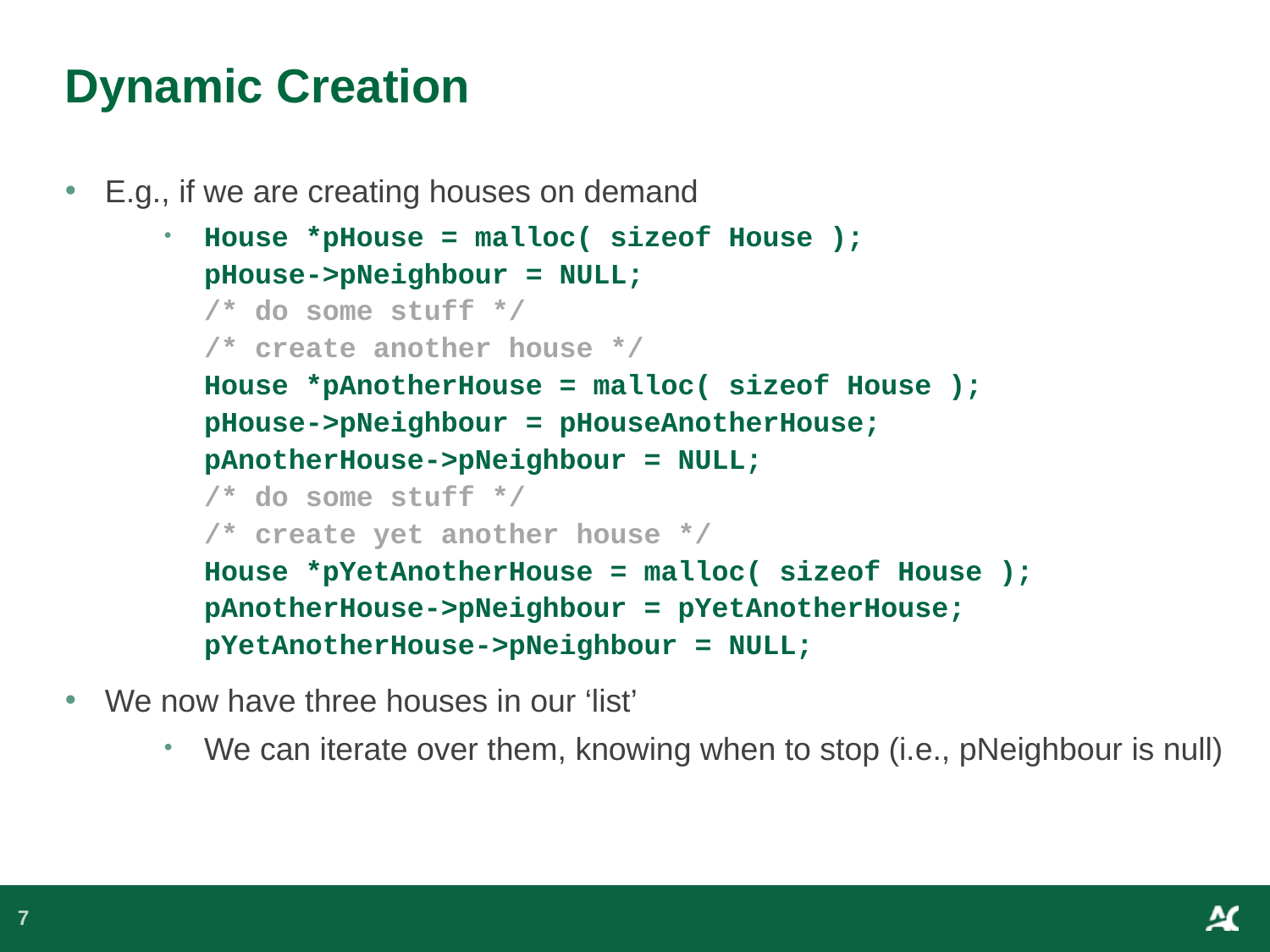

# Dynamic Creation
E.g., if we are creating houses on demand
House *pHouse = malloc( sizeof House );
pHouse->pNeighbour = NULL;
/* do some stuff */
/* create another house */
House *pAnotherHouse = malloc( sizeof House );
pHouse->pNeighbour = pHouseAnotherHouse;
pAnotherHouse->pNeighbour = NULL;
/* do some stuff */
/* create yet another house */
House *pYetAnotherHouse = malloc( sizeof House );
pAnotherHouse->pNeighbour = pYetAnotherHouse;
pYetAnotherHouse->pNeighbour = NULL;
We now have three houses in our ‘list’
We can iterate over them, knowing when to stop (i.e., pNeighbour is null)
7